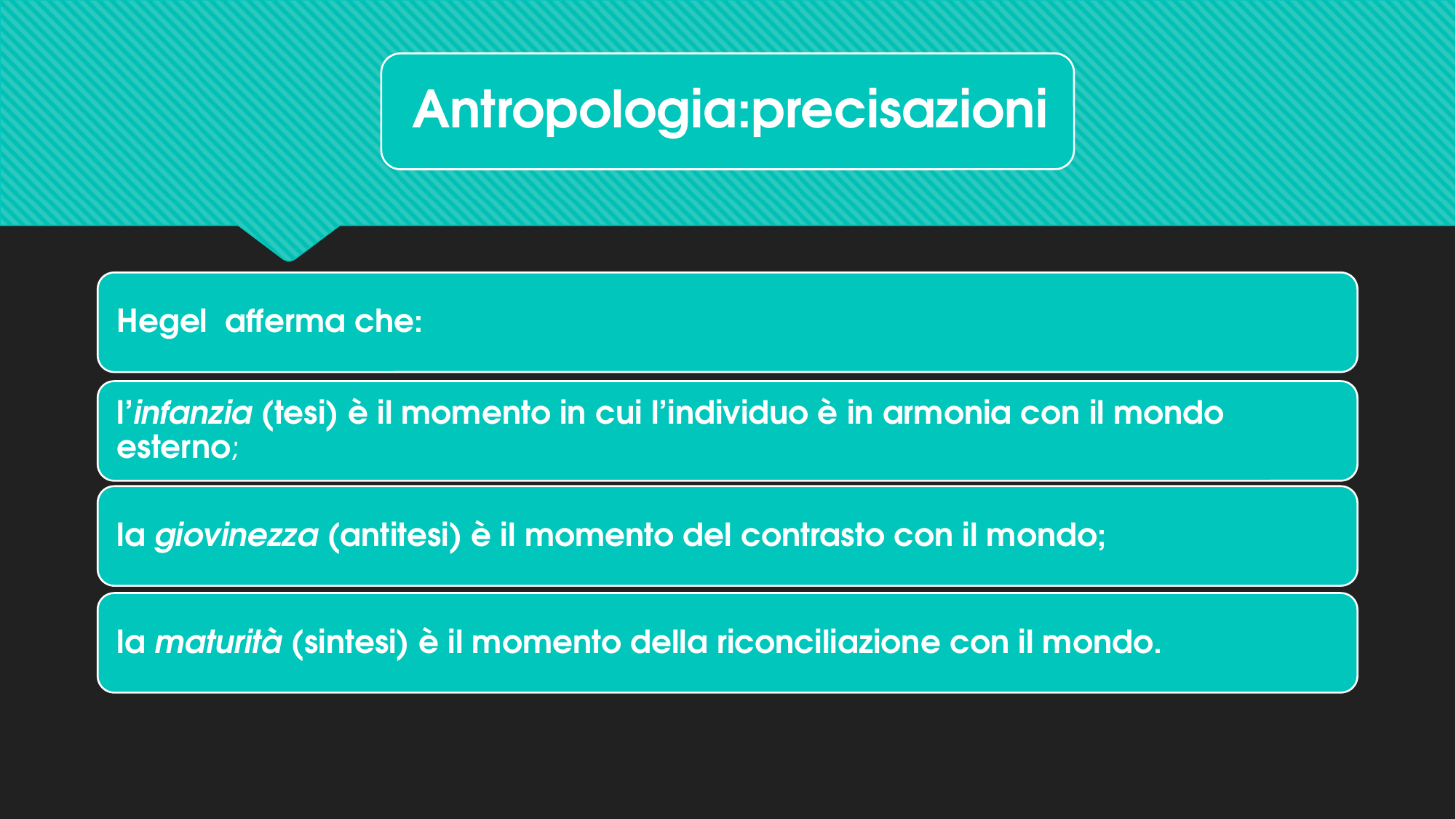

Antropologia:precisazioni
Hegel  afferma che:
l’infanzia (tesi) è il momento in cui l’individuo è in armonia con il mondo esterno;
la giovinezza (antitesi) è il momento del contrasto con il mondo;
la maturità (sintesi) è il momento della riconciliazione con il mondo.